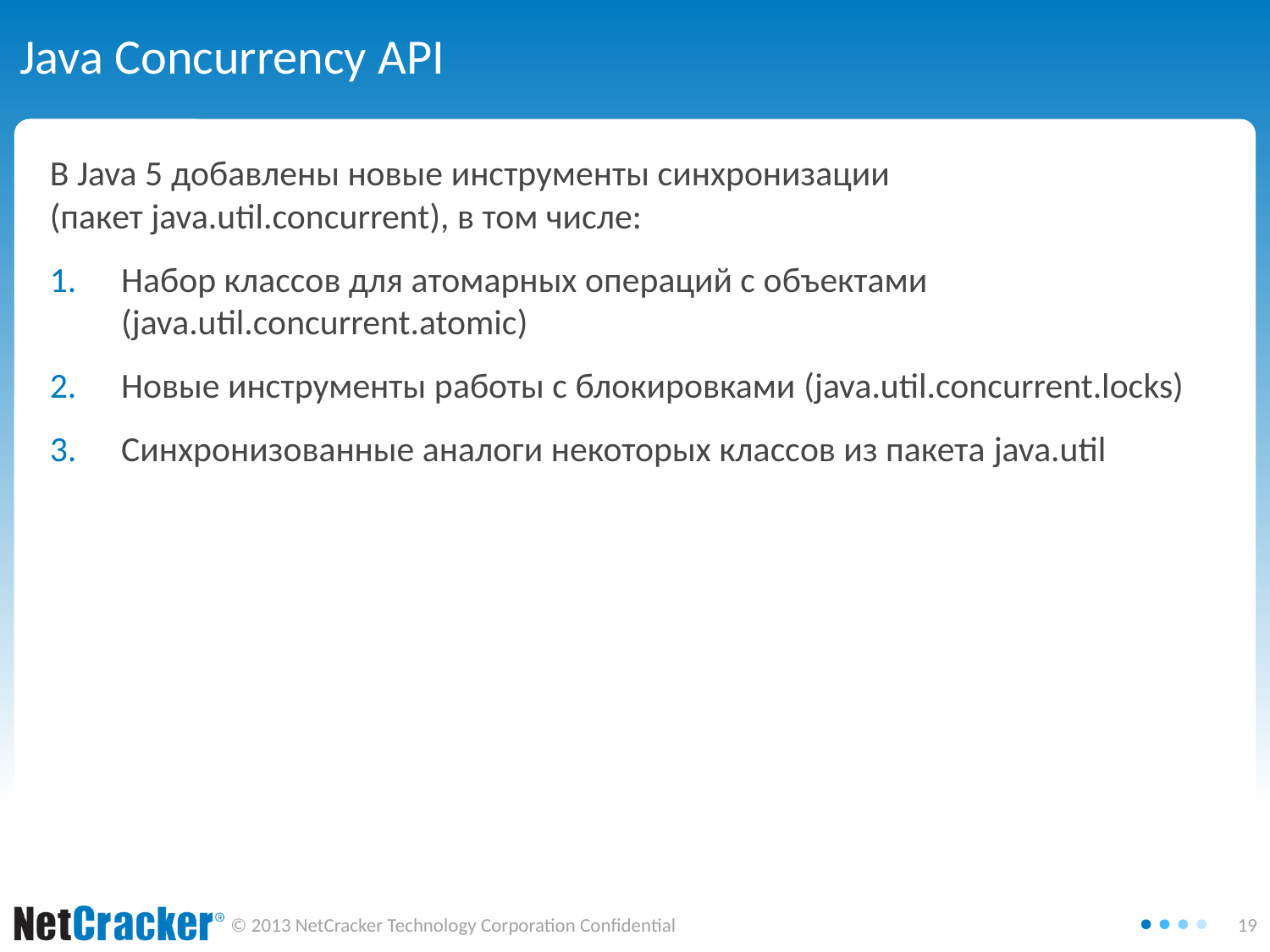

# Java Concurrency API
В Java 5 добавлены новые инструменты синхронизации
(пакет java.util.concurrent), в том числе:
Набор классов для атомарных операций с объектами (java.util.concurrent.atomic)
Новые инструменты работы с блокировками (java.util.concurrent.locks)
Синхронизованные аналоги некоторых классов из пакета java.util